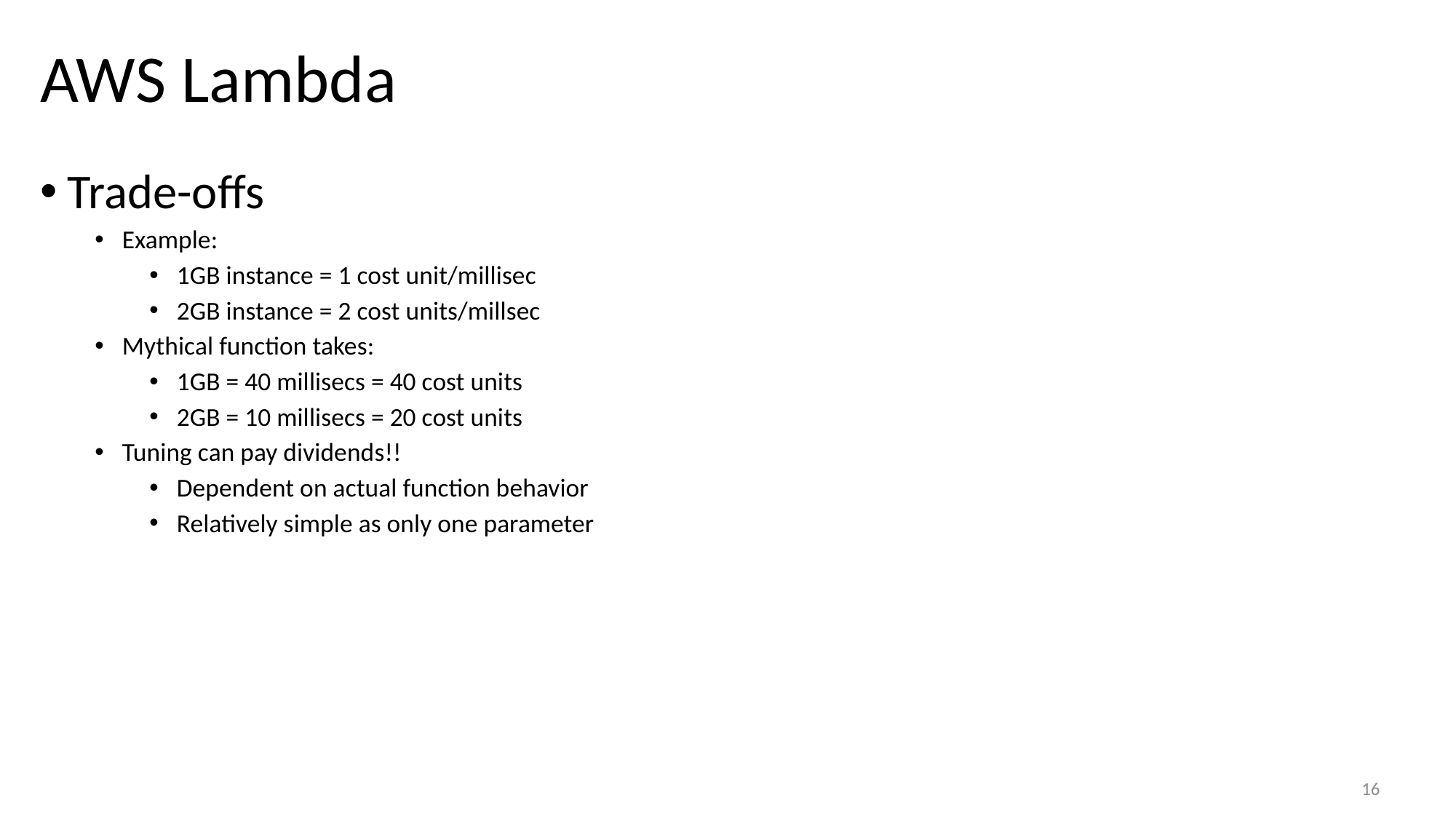

# AWS Lambda
Trade-offs
Example:
1GB instance = 1 cost unit/millisec
2GB instance = 2 cost units/millsec
Mythical function takes:
1GB = 40 millisecs = 40 cost units
2GB = 10 millisecs = 20 cost units
Tuning can pay dividends!!
Dependent on actual function behavior
Relatively simple as only one parameter